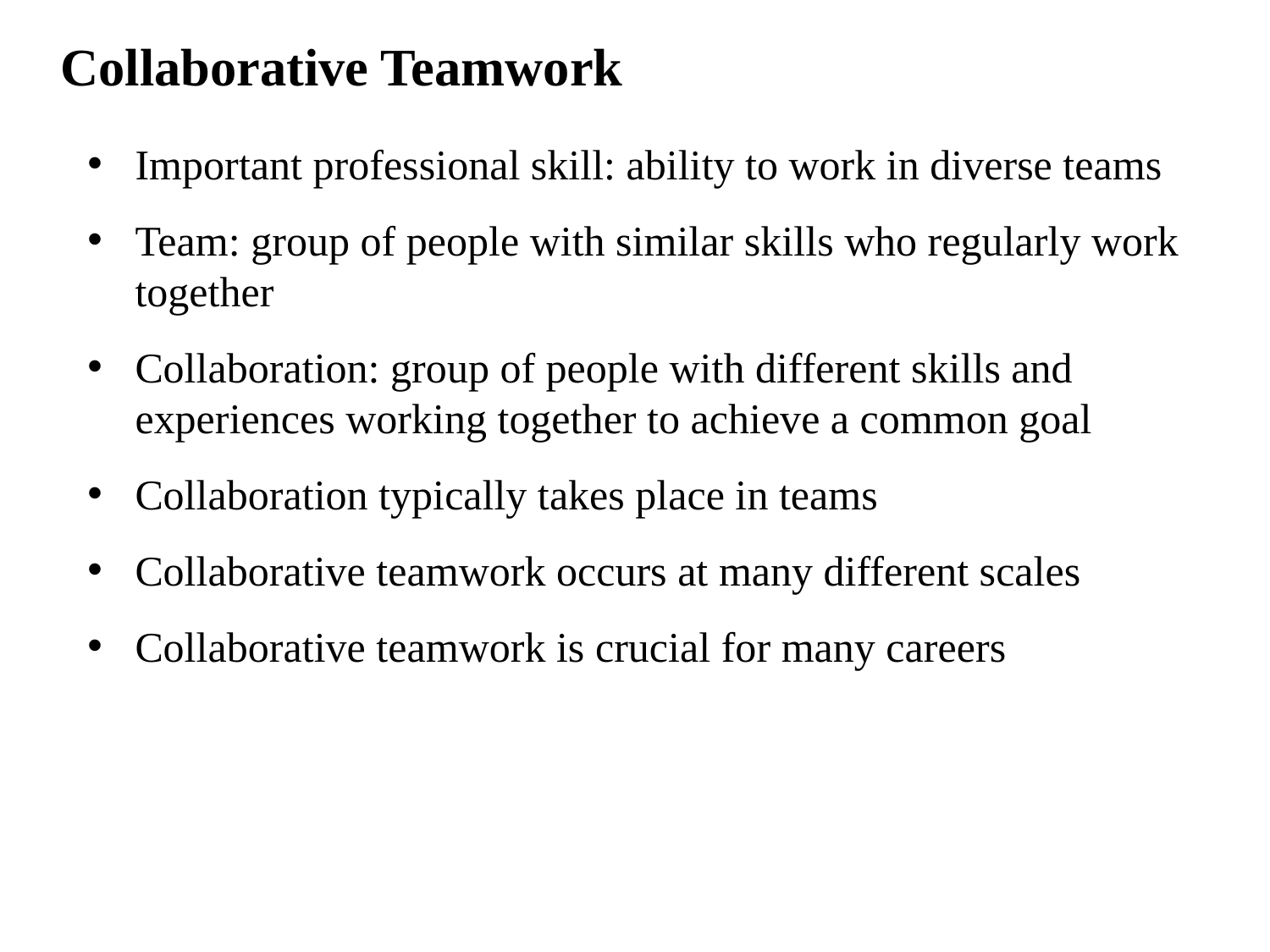

Collaborative Teamwork
Important professional skill: ability to work in diverse teams

Team: group of people with similar skills who regularly work together

Collaboration: group of people with different skills and experiences working together to achieve a common goal

Collaboration typically takes place in teams

Collaborative teamwork occurs at many different scales

Collaborative teamwork is crucial for many careers